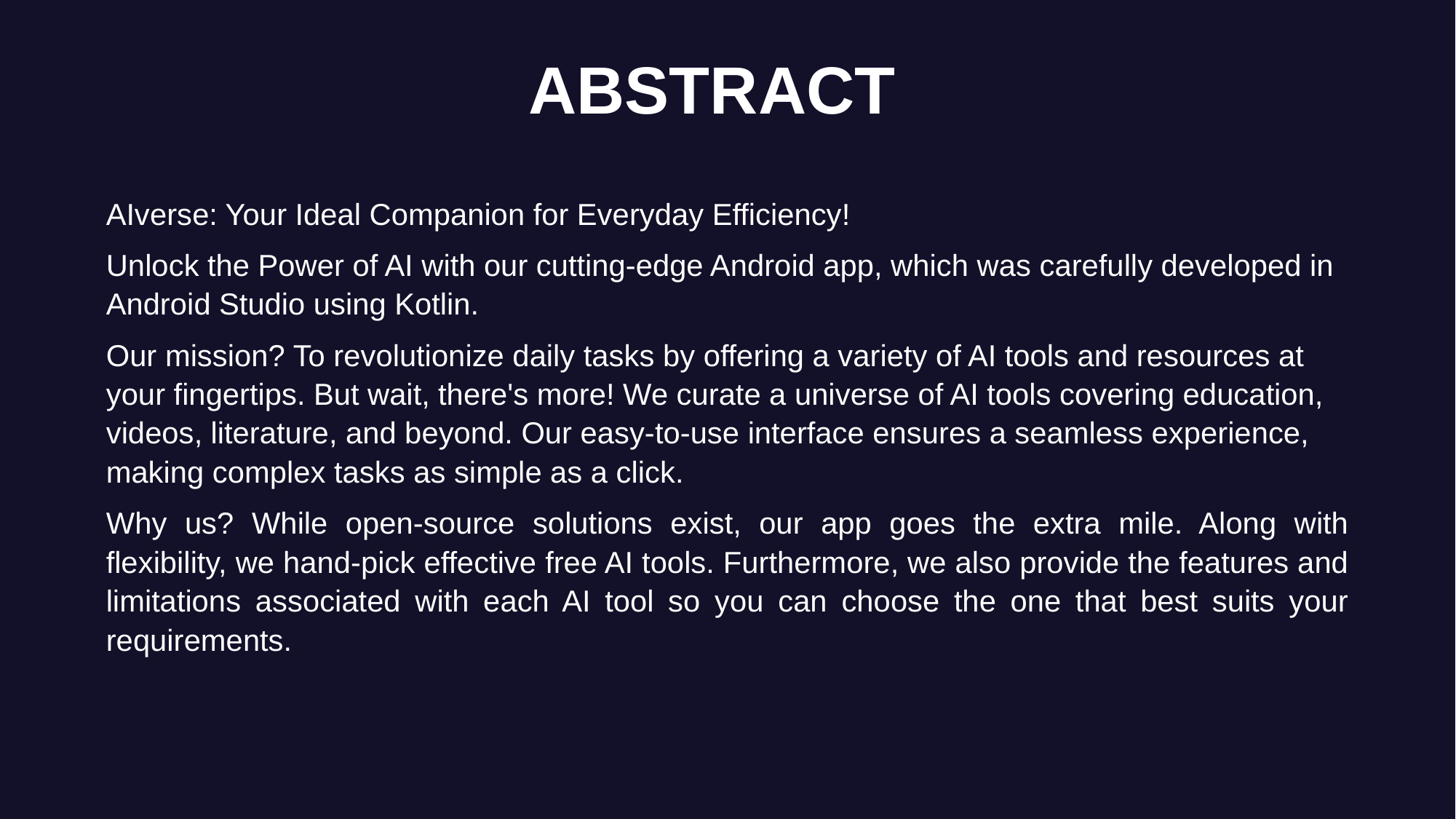

# ABSTRACT
AIverse: Your Ideal Companion for Everyday Efficiency!
Unlock the Power of AI with our cutting-edge Android app, which was carefully developed in Android Studio using Kotlin.
Our mission? To revolutionize daily tasks by offering a variety of AI tools and resources at your fingertips. But wait, there's more! We curate a universe of AI tools covering education, videos, literature, and beyond. Our easy-to-use interface ensures a seamless experience, making complex tasks as simple as a click.
Why us? While open-source solutions exist, our app goes the extra mile. Along with flexibility, we hand-pick effective free AI tools. Furthermore, we also provide the features and limitations associated with each AI tool so you can choose the one that best suits your requirements.